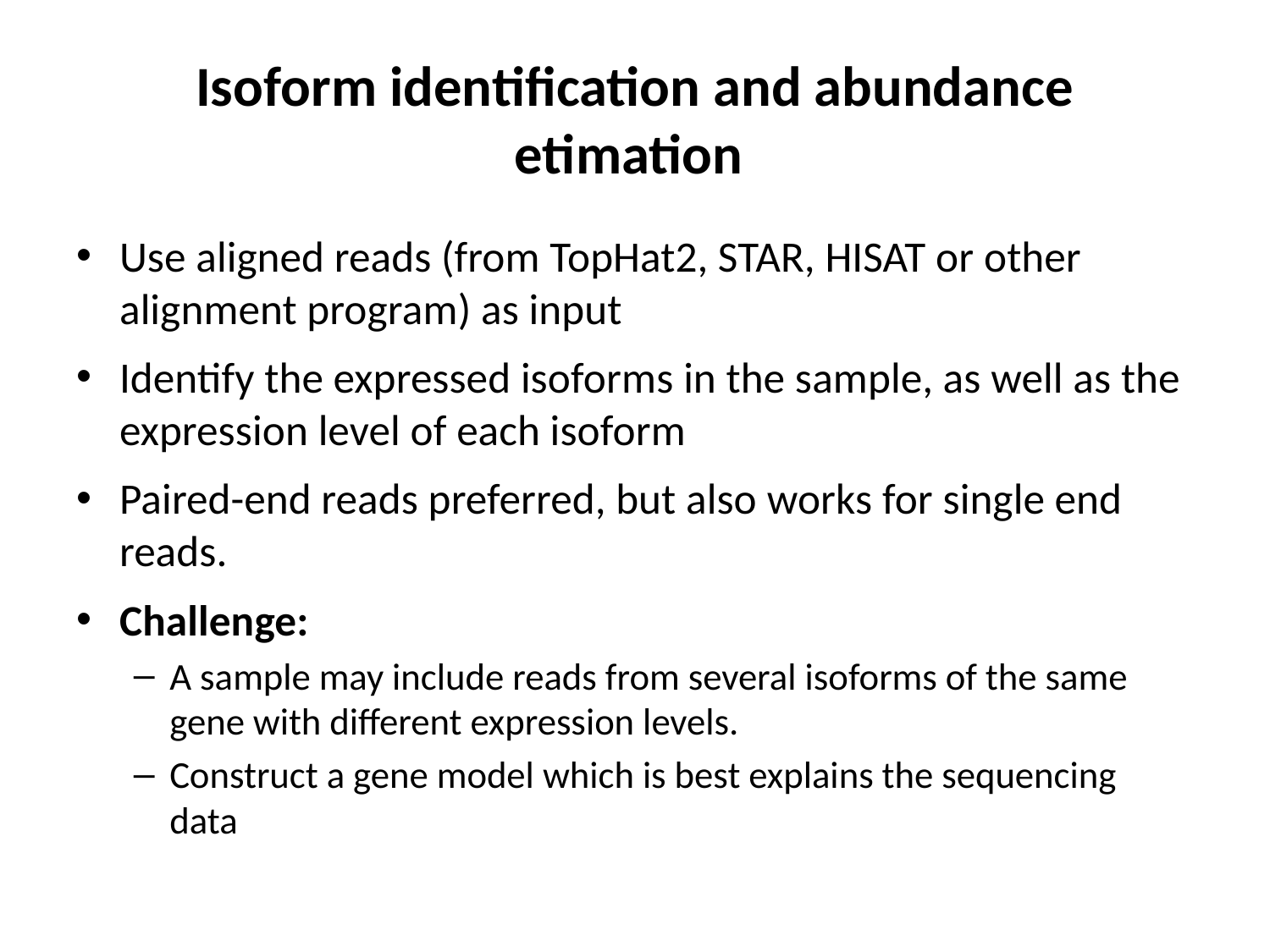

# Isoform identification and abundance etimation
Use aligned reads (from TopHat2, STAR, HISAT or other alignment program) as input
Identify the expressed isoforms in the sample, as well as the expression level of each isoform
Paired-end reads preferred, but also works for single end reads.
Challenge:
A sample may include reads from several isoforms of the same gene with different expression levels.
Construct a gene model which is best explains the sequencing data